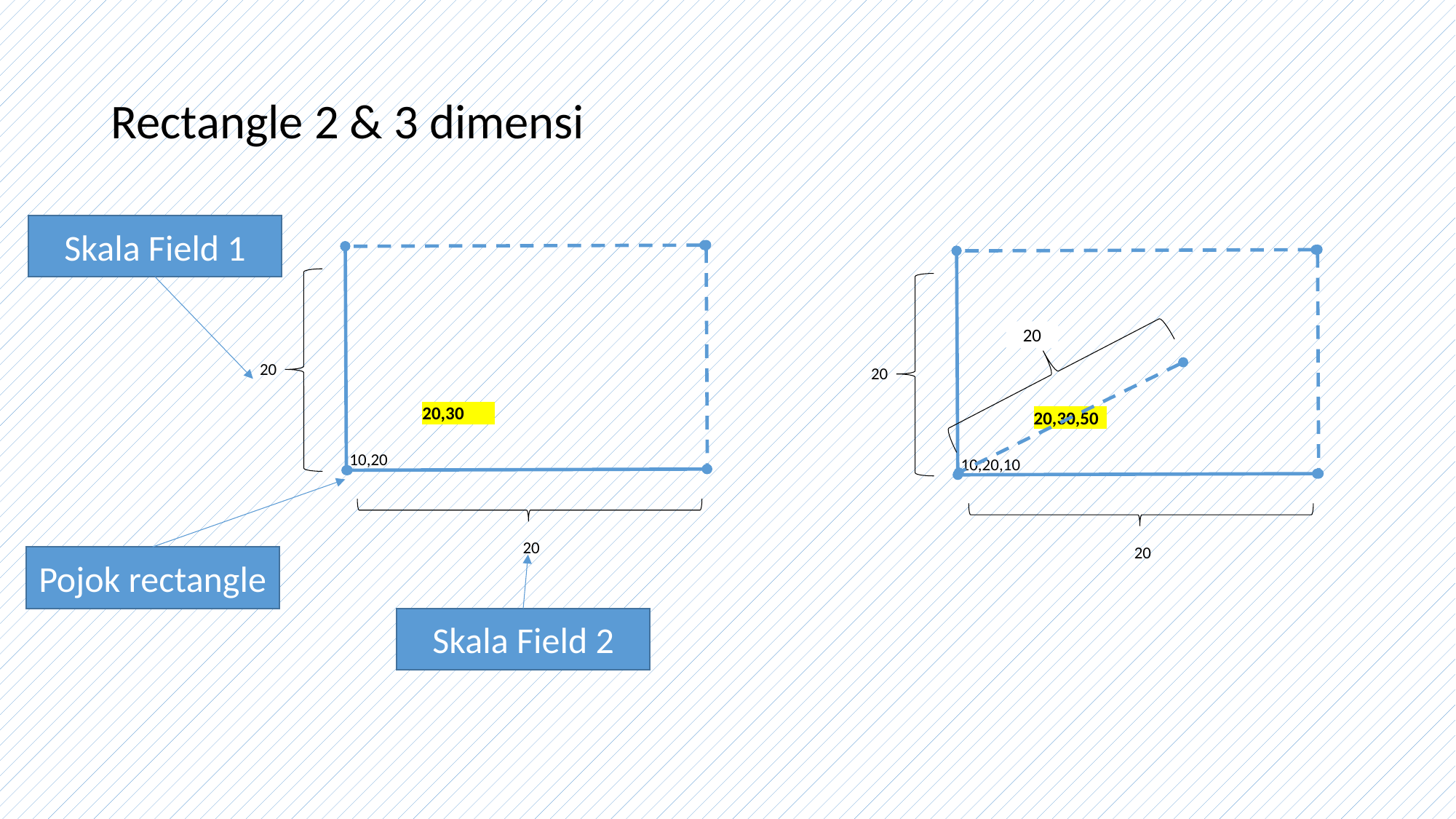

Rectangle 2 & 3 dimensi
Skala Field 1
|  |  |  |  |  |  |  |  |
| --- | --- | --- | --- | --- | --- | --- | --- |
|  |  |  |  |  |  |  |  |
|  |  |  |  |  |  |  |  |
|  |  |  |  |  |  |  |  |
|  |  |  |  |  |  |  |  |
|  |  |  |  |  |  |  |  |
| 20 |  |  |  |  |  |  |  |
|  |  |  |  |  |  |  |  |
|  |  |  | 20,30 |  |  |  |  |
|  |  |  |  |  |  |  |  |
|  |  | 10,20 |  |  |  |  |  |
|  |  |  |  |  |  |  |  |
|  |  |  |  |  |  |  |  |
|  |  |  |  |  |  |  |  |
|  |  |  |  | 20 |  |  |  |
|  |  |  |  |  |  |  |  |
|  |  |  |  |  |  |  |  |
| --- | --- | --- | --- | --- | --- | --- | --- |
|  |  |  |  |  |  |  |  |
|  |  |  |  |  |  |  |  |
|  |  |  |  |  |  |  |  |
|  |  |  |  |  |  |  |  |
|  |  |  |  |  |  |  |  |
| 20 |  |  |  |  |  |  |  |
|  |  |  |  |  |  |  |  |
|  |  |  | 20,30,50 |  |  |  |  |
|  |  |  |  |  |  |  |  |
|  |  | 10,20,10 |  |  |  |  |  |
|  |  |  |  |  |  |  |  |
|  |  |  |  |  |  |  |  |
|  |  |  |  |  |  |  |  |
|  |  |  |  | 20 |  |  |  |
|  |  |  |  |  |  |  |  |

20

Pojok rectangle
Skala Field 2